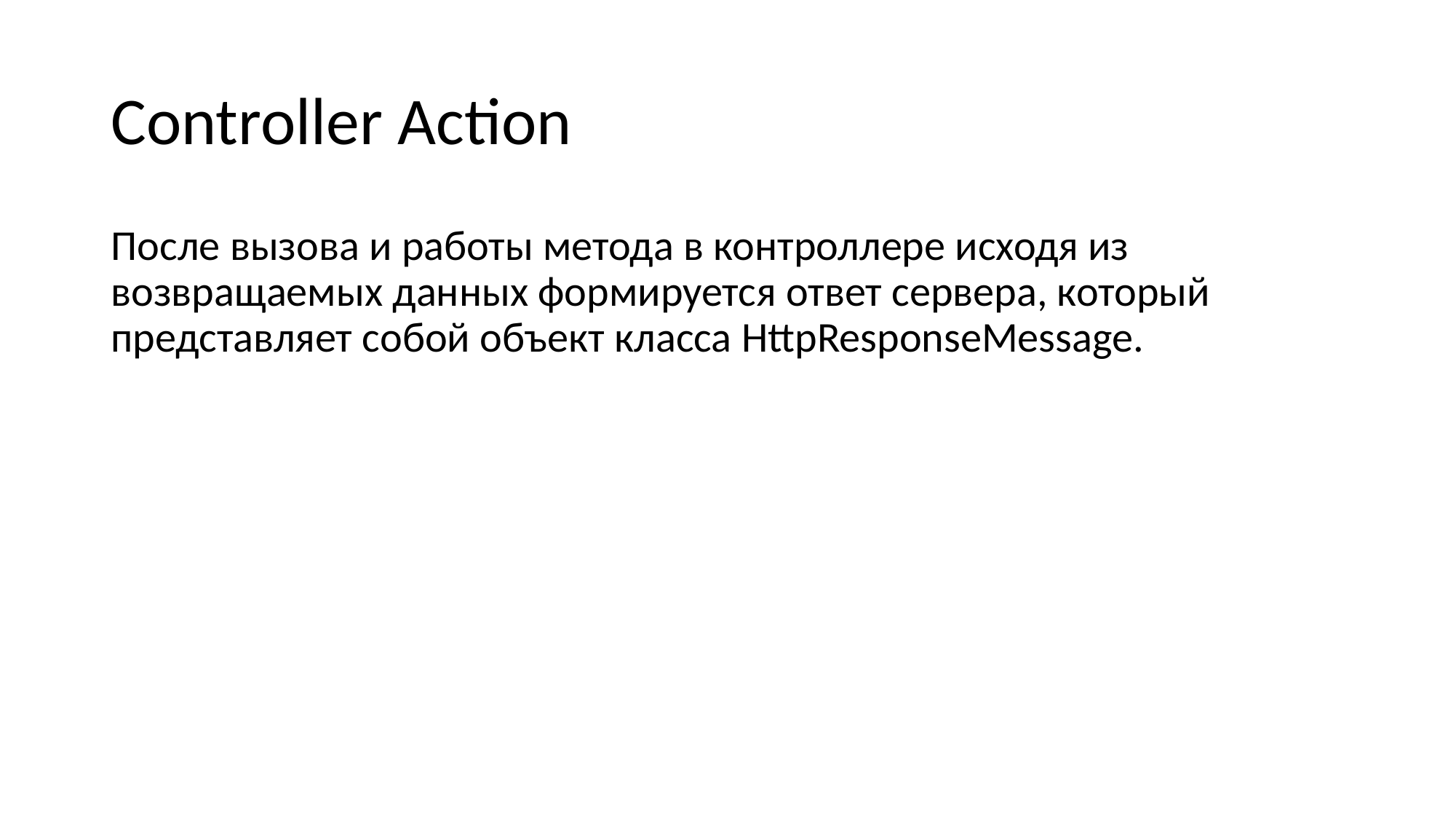

# Controller Action
После вызова и работы метода в контроллере исходя из возвращаемых данных формируется ответ сервера, который представляет собой объект класса HttpResponseMessage.